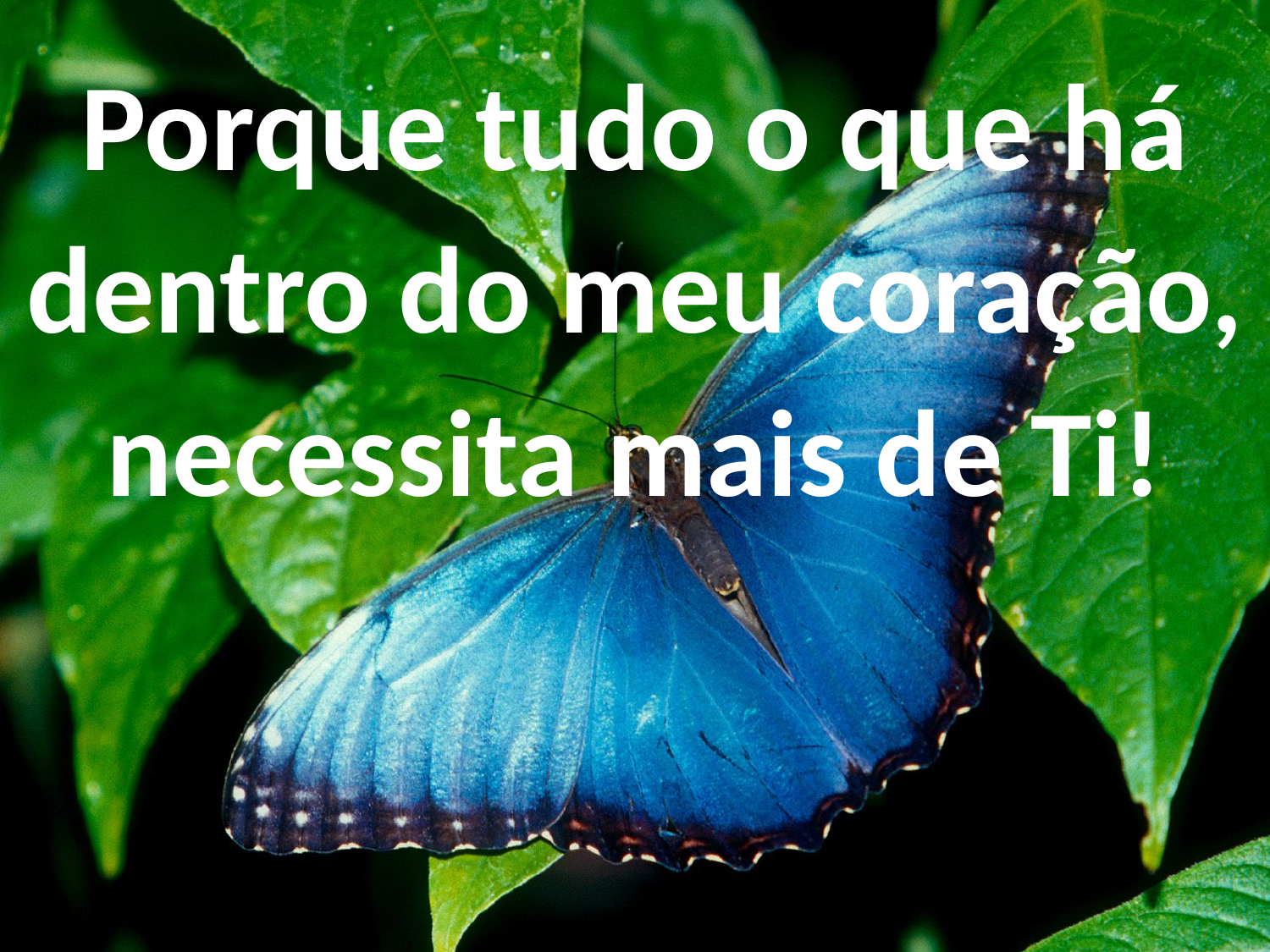

Porque tudo o que há dentro do meu coração, necessita mais de Ti!